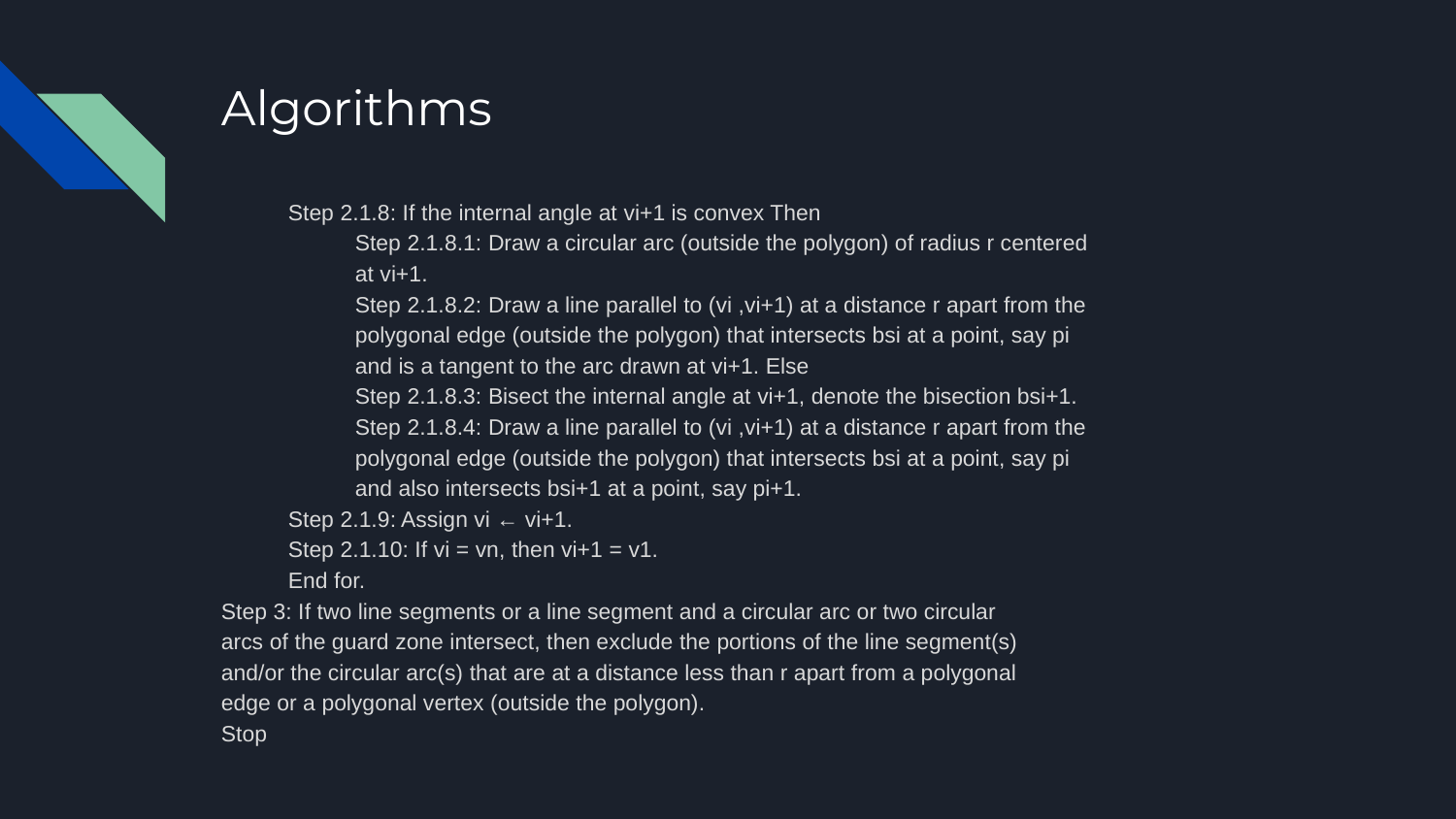

# Algorithms
Step 2.1.8: If the internal angle at vi+1 is convex Then
Step 2.1.8.1: Draw a circular arc (outside the polygon) of radius r centered
at vi+1.
Step 2.1.8.2: Draw a line parallel to (vi ,vi+1) at a distance r apart from the
polygonal edge (outside the polygon) that intersects bsi at a point, say pi
and is a tangent to the arc drawn at vi+1. Else
Step 2.1.8.3: Bisect the internal angle at vi+1, denote the bisection bsi+1.
Step 2.1.8.4: Draw a line parallel to (vi ,vi+1) at a distance r apart from the
polygonal edge (outside the polygon) that intersects bsi at a point, say pi
and also intersects bsi+1 at a point, say pi+1.
Step 2.1.9: Assign vi ← vi+1.
Step 2.1.10: If vi = vn, then vi+1 = v1.
End for.
Step 3: If two line segments or a line segment and a circular arc or two circular
arcs of the guard zone intersect, then exclude the portions of the line segment(s)
and/or the circular arc(s) that are at a distance less than r apart from a polygonal
edge or a polygonal vertex (outside the polygon).
Stop